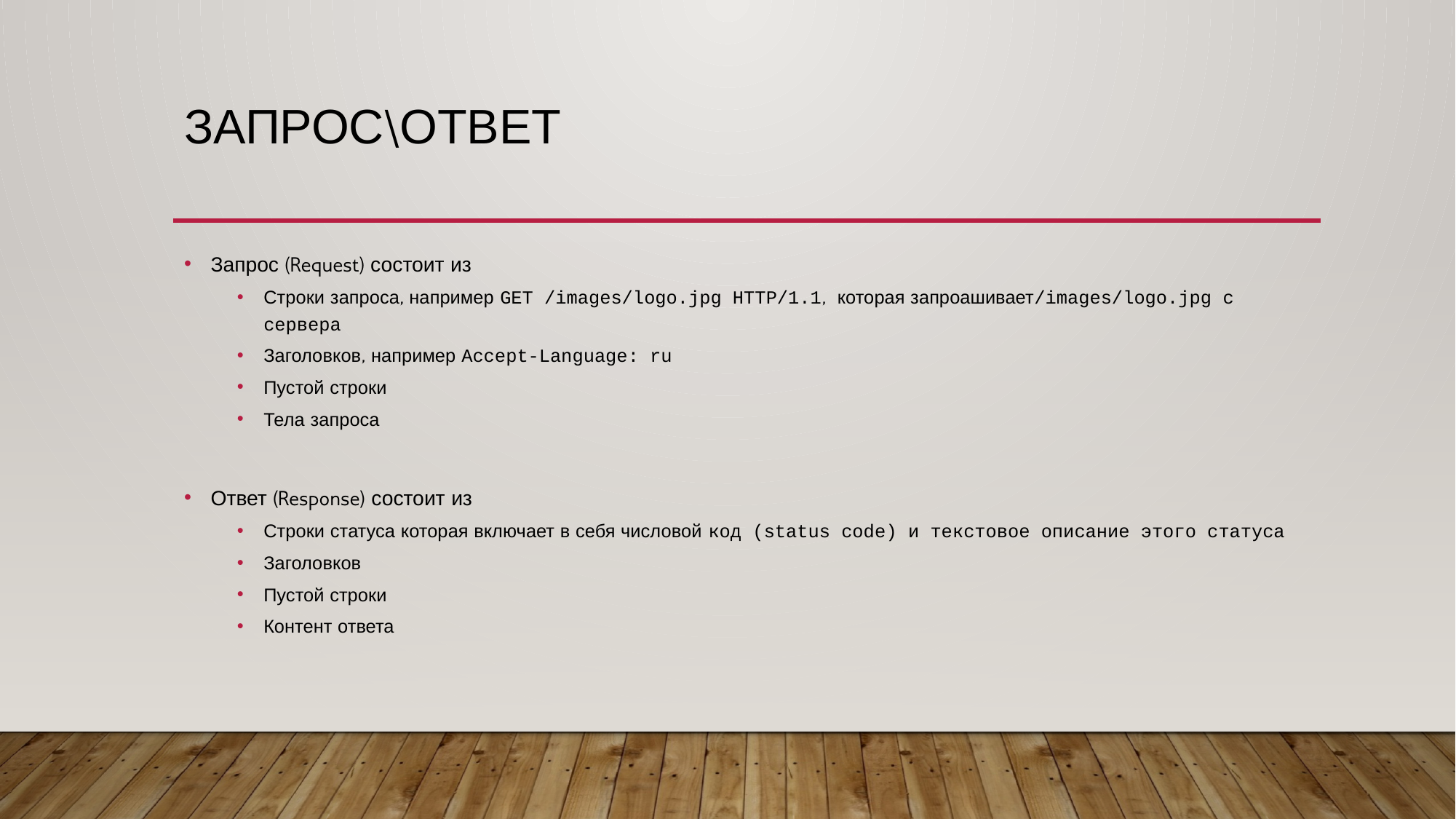

# Запрос\ответ
Запрос (Request) состоит из
Строки запроса, например GET /images/logo.jpg HTTP/1.1,  которая запроашивает/images/logo.jpg с  сервера
Заголовков, например Accept-Language: ru
Пустой строки
Тела запроса

Ответ (Response) состоит из
Строки статуса которая включает в себя числовой код (status code) и текстовое описание этого статуса
Заголовков
Пустой строки
Контент ответа